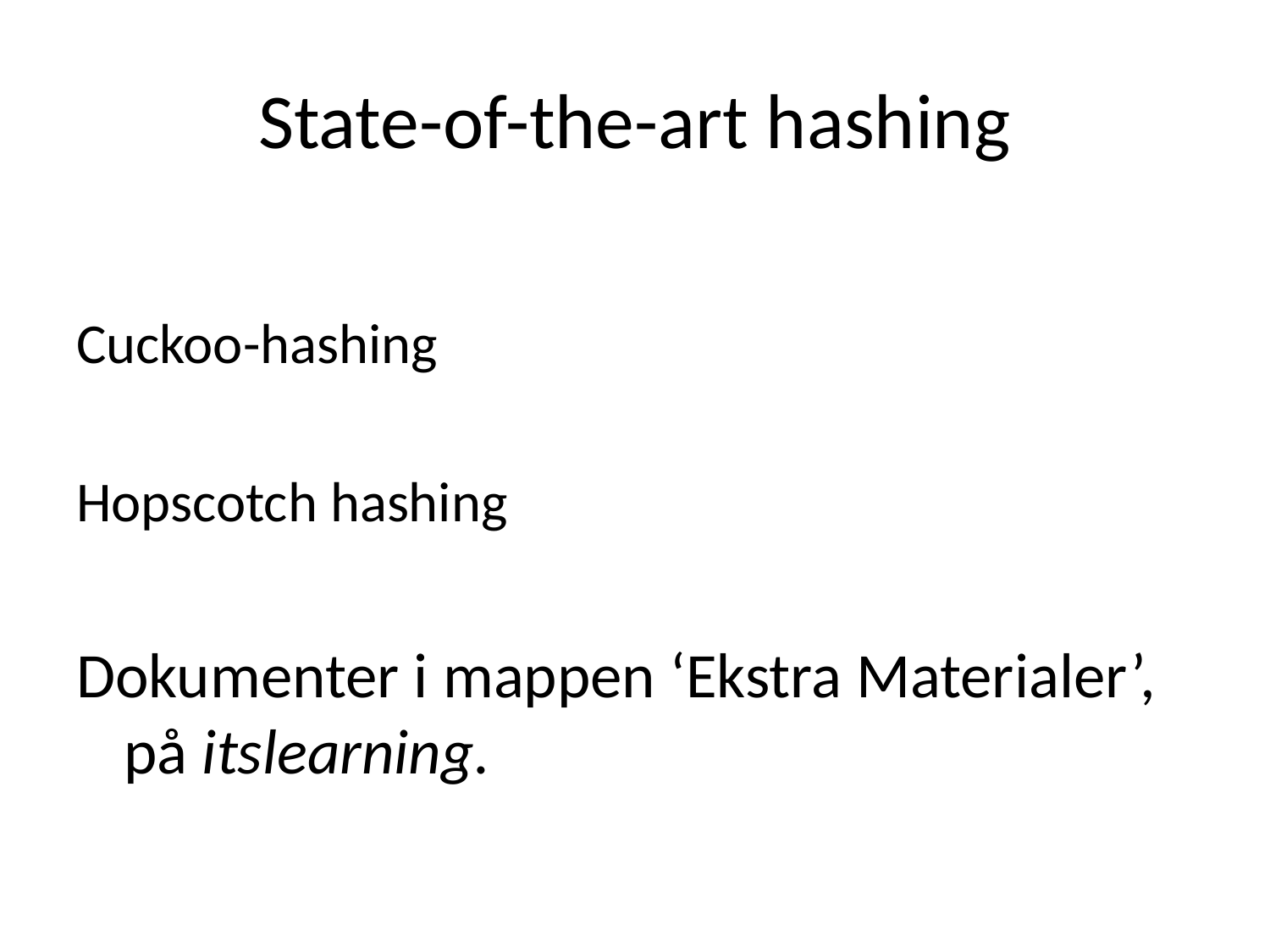

# State-of-the-art hashing

Cuckoo-hashing

Hopscotch hashing

Dokumenter i mappen ‘Ekstra Materialer’, på itslearning.